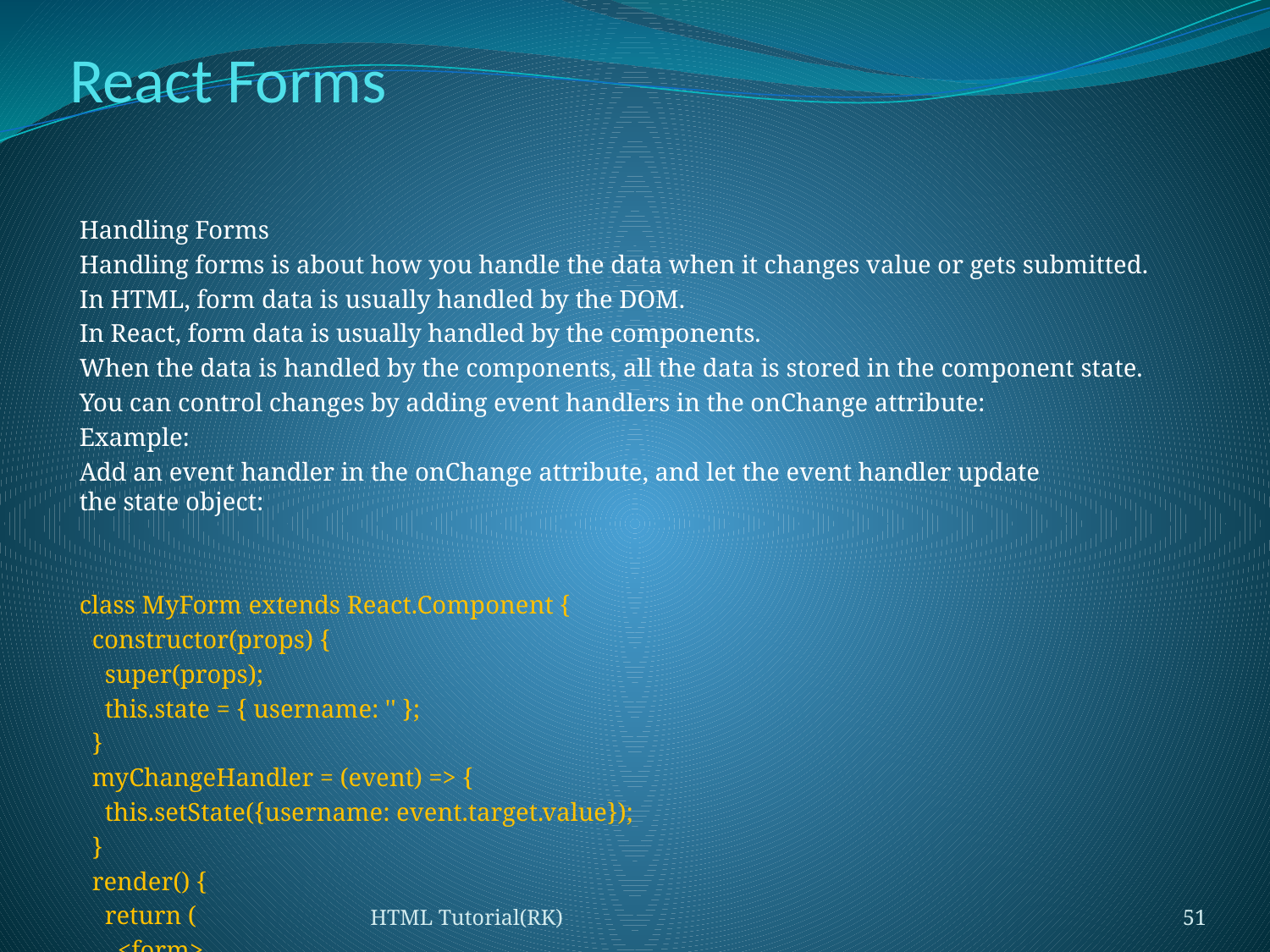

# React Forms
Handling Forms
Handling forms is about how you handle the data when it changes value or gets submitted.
In HTML, form data is usually handled by the DOM.
In React, form data is usually handled by the components.
When the data is handled by the components, all the data is stored in the component state.
You can control changes by adding event handlers in the onChange attribute:
Example:
Add an event handler in the onChange attribute, and let the event handler update the state object:

class MyForm extends React.Component {
  constructor(props) {
    super(props);
    this.state = { username: '' };
  }
  myChangeHandler = (event) => {
    this.setState({username: event.target.value});
  }
  render() {
    return (
      <form>
      <h1>Hello {this.state.username}</h1>
      <p>Enter your name:</p>
      <input
        type='text'
        onChange={this.myChangeHandler}
      />
      </form>
    );
  }
}

ReactDOM.render(<MyForm />, document.getElementById('root'));
HTML Tutorial(RK)
51